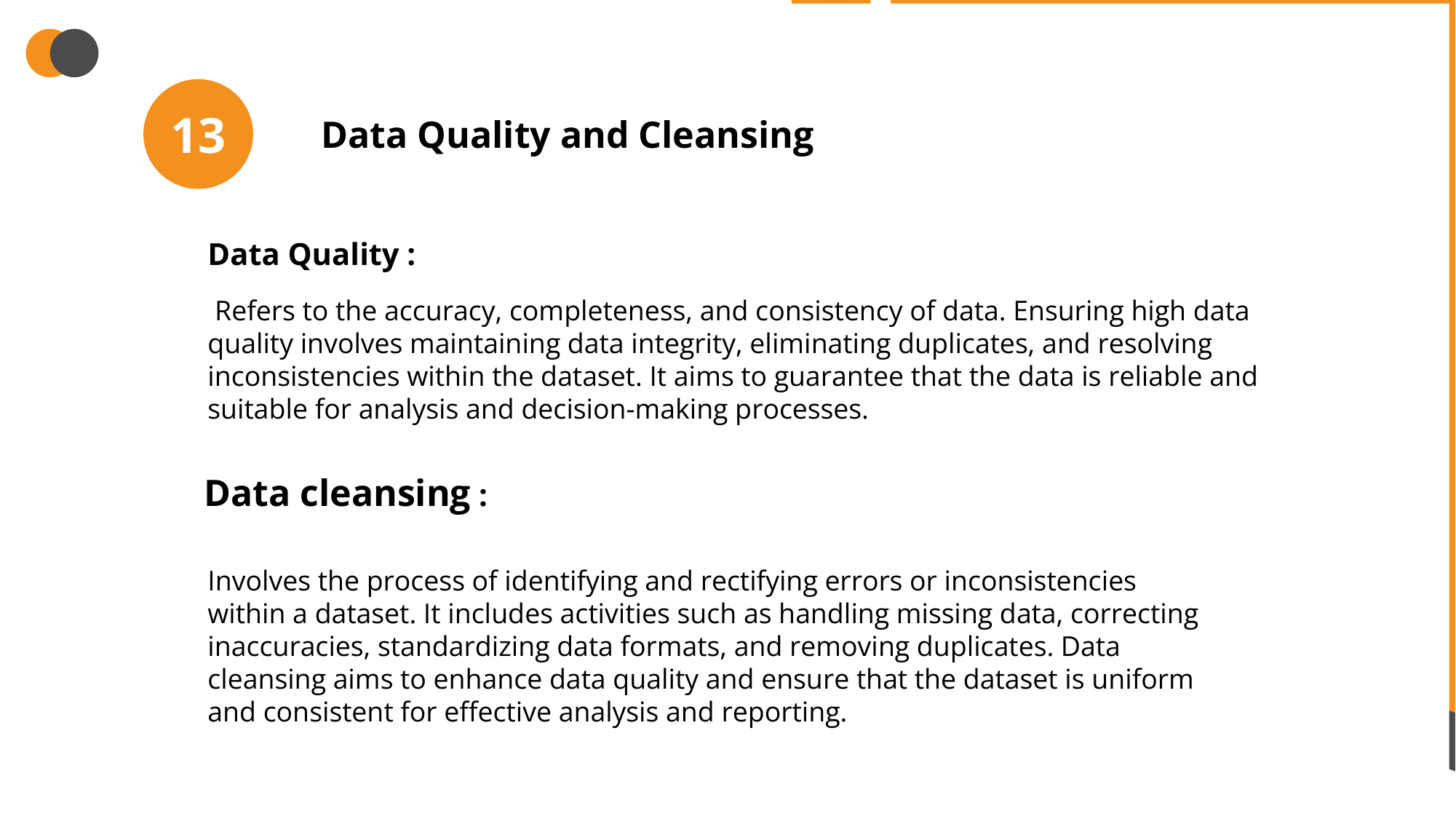

13
Data Quality and Cleansing

Data Quality :
 Refers to the accuracy, completeness, and consistency of data. Ensuring high data quality involves maintaining data integrity, eliminating duplicates, and resolving inconsistencies within the dataset. It aims to guarantee that the data is reliable and suitable for analysis and decision-making processes.
 Data cleansing :
Involves the process of identifying and rectifying errors or inconsistencies within a dataset. It includes activities such as handling missing data, correcting inaccuracies, standardizing data formats, and removing duplicates. Data cleansing aims to enhance data quality and ensure that the dataset is uniform and consistent for effective analysis and reporting.